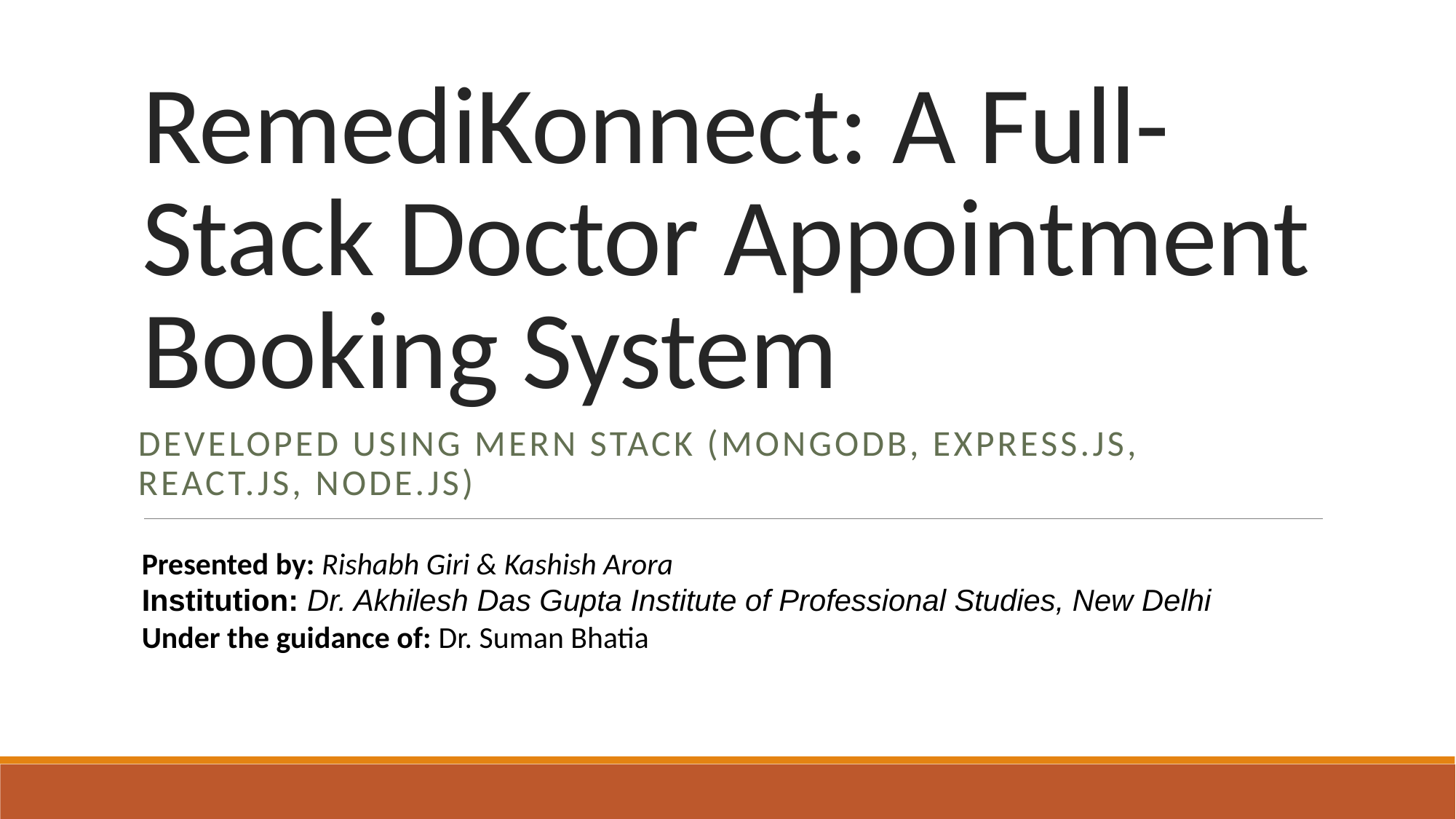

# RemediKonnect: A Full-Stack Doctor Appointment Booking System
Developed using MERN Stack (MongoDB, Express.js, React.js, Node.js)
Presented by: Rishabh Giri & Kashish Arora
Institution: Dr. Akhilesh Das Gupta Institute of Professional Studies, New Delhi
Under the guidance of: Dr. Suman Bhatia